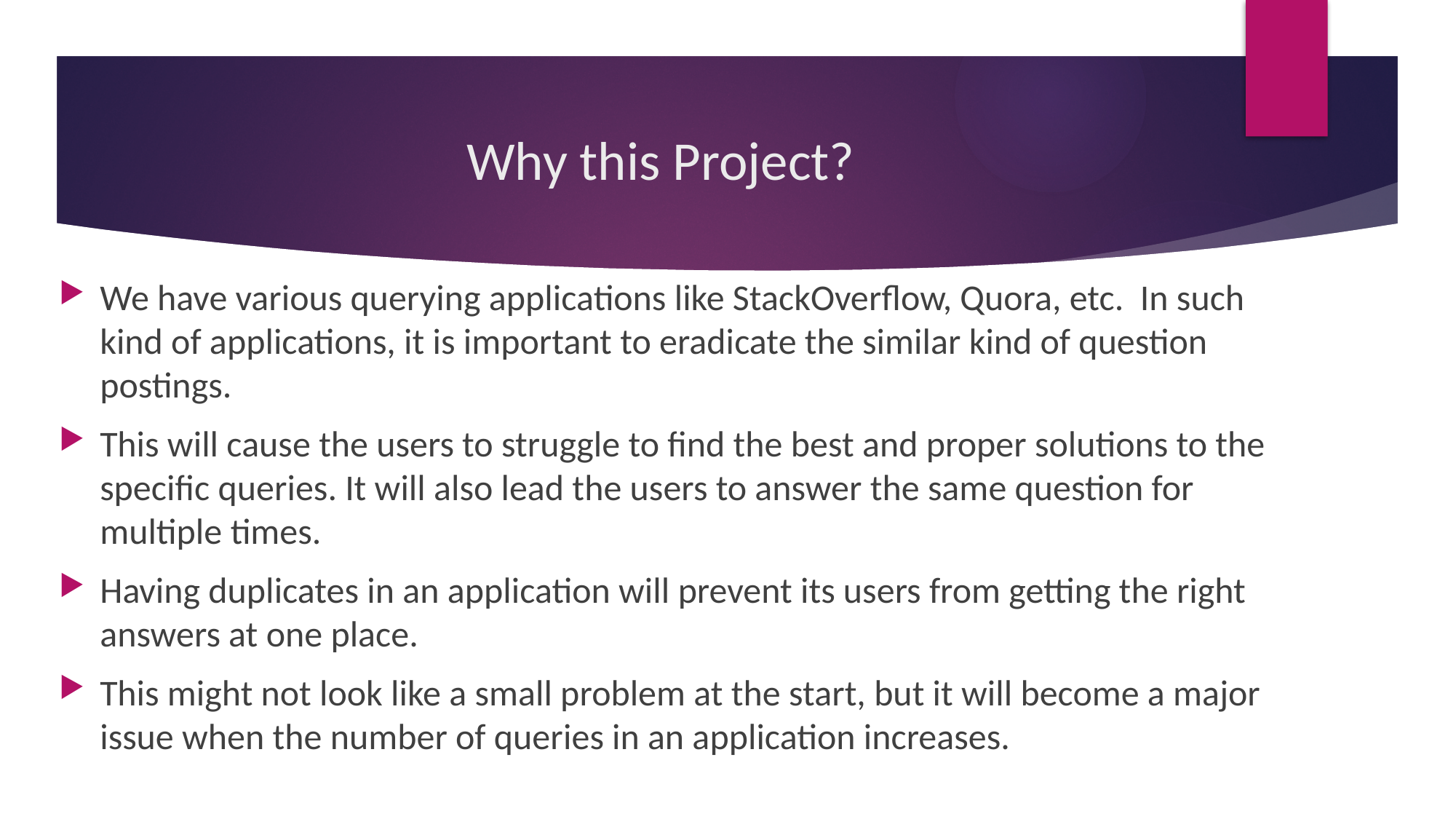

# Why this Project?
We have various querying applications like StackOverflow, Quora, etc.  In such kind of applications, it is important to eradicate the similar kind of question postings.
This will cause the users to struggle to find the best and proper solutions to the specific queries. It will also lead the users to answer the same question for multiple times.
Having duplicates in an application will prevent its users from getting the right answers at one place.
This might not look like a small problem at the start, but it will become a major issue when the number of queries in an application increases.